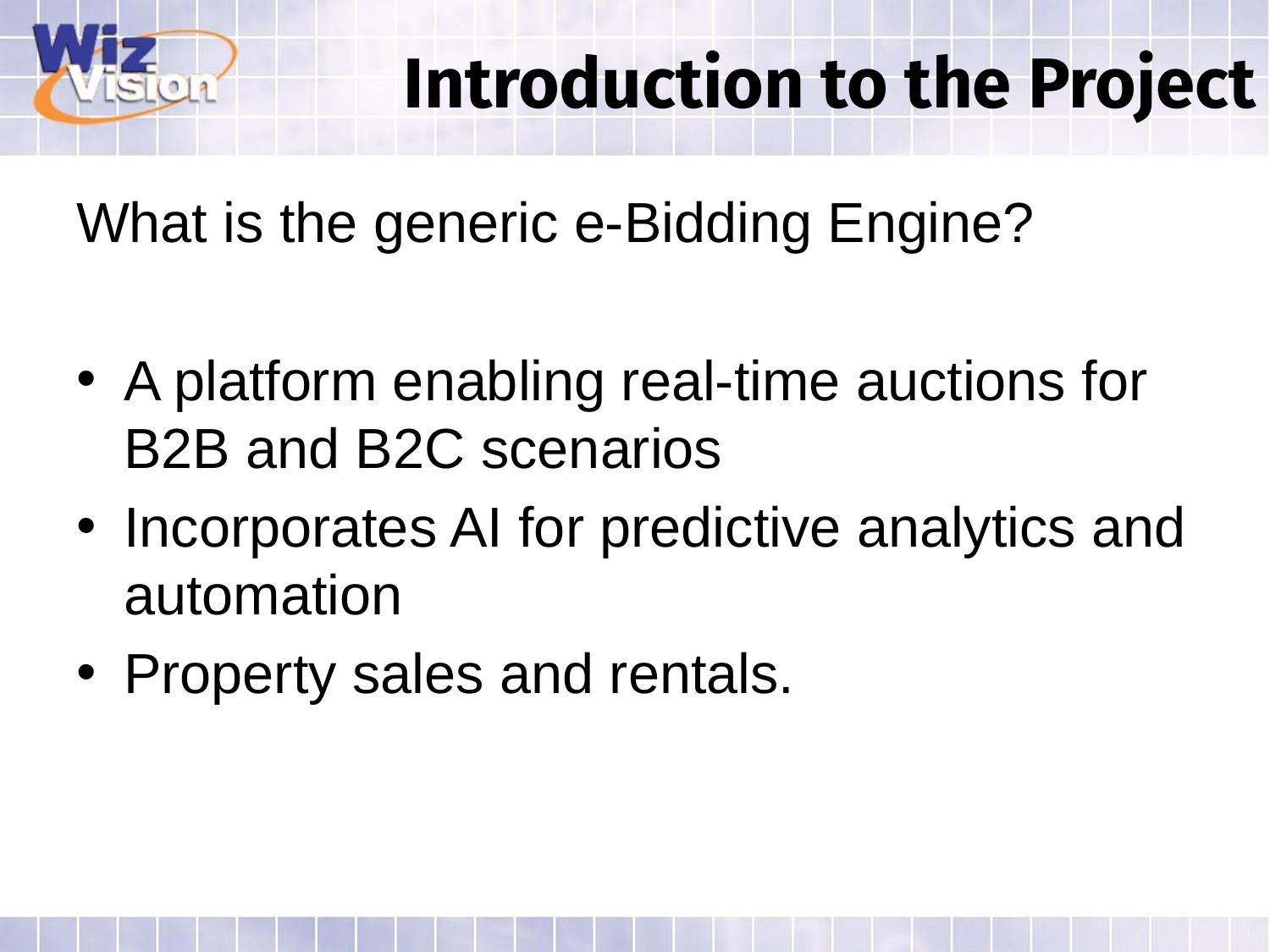

# Introduction to the Project
What is the generic e-Bidding Engine?

A platform enabling real-time auctions for B2B and B2C scenarios
Incorporates AI for predictive analytics and automation
Property sales and rentals.